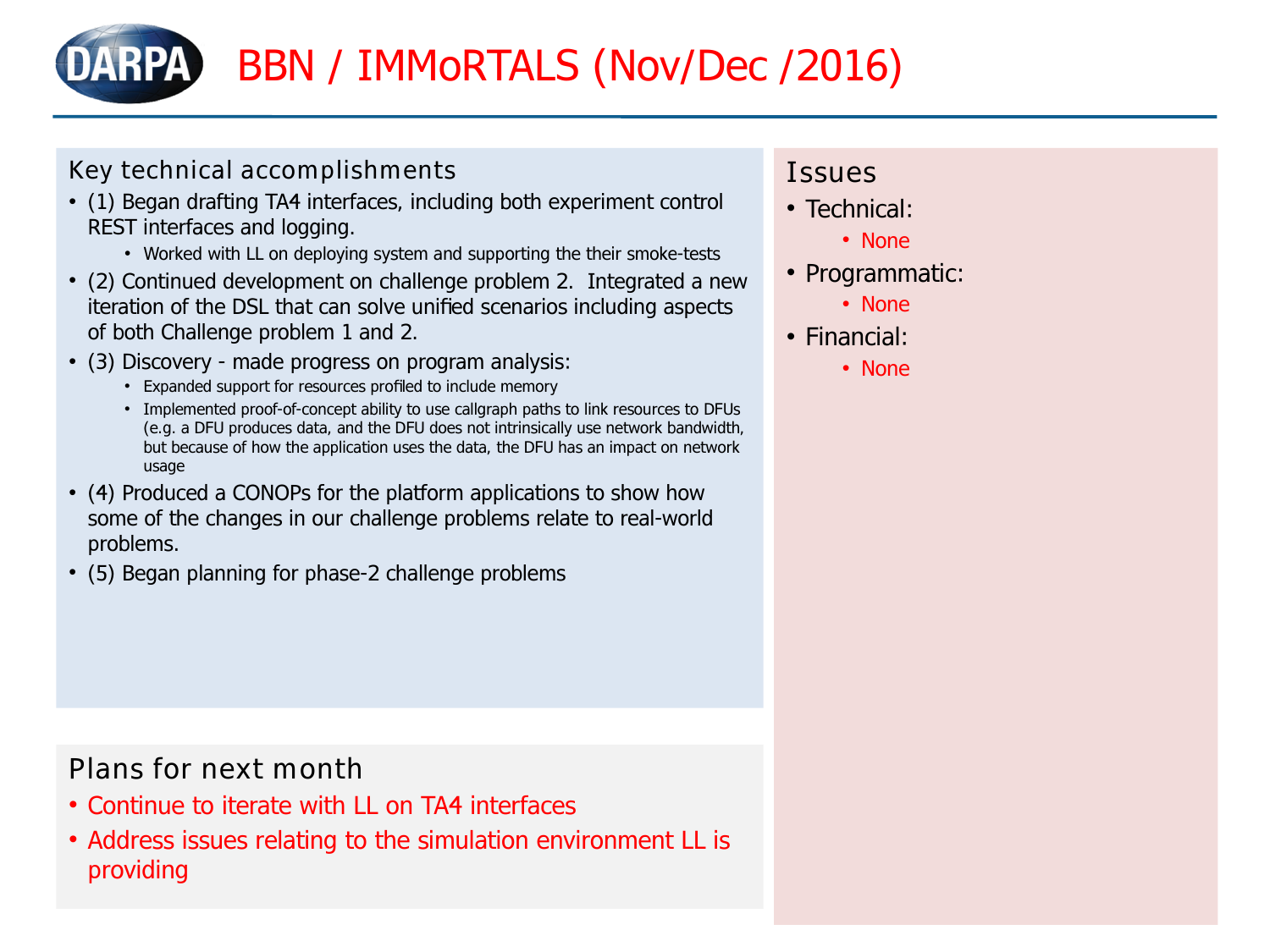

# BBN / IMMoRTALS (Nov/Dec /2016)
Key technical accomplishments
(1) Began drafting TA4 interfaces, including both experiment control REST interfaces and logging.
Worked with LL on deploying system and supporting the their smoke-tests
(2) Continued development on challenge problem 2.  Integrated a new iteration of the DSL that can solve unified scenarios including aspects of both Challenge problem 1 and 2.
(3) Discovery - made progress on program analysis:
Expanded support for resources profiled to include memory
Implemented proof-of-concept ability to use callgraph paths to link resources to DFUs (e.g. a DFU produces data, and the DFU does not intrinsically use network bandwidth, but because of how the application uses the data, the DFU has an impact on network usage
(4) Produced a CONOPs for the platform applications to show how some of the changes in our challenge problems relate to real-world problems.
(5) Began planning for phase-2 challenge problems
Issues
Technical:
None
Programmatic:
None
Financial:
None
Plans for next month
Continue to iterate with LL on TA4 interfaces
Address issues relating to the simulation environment LL is providing